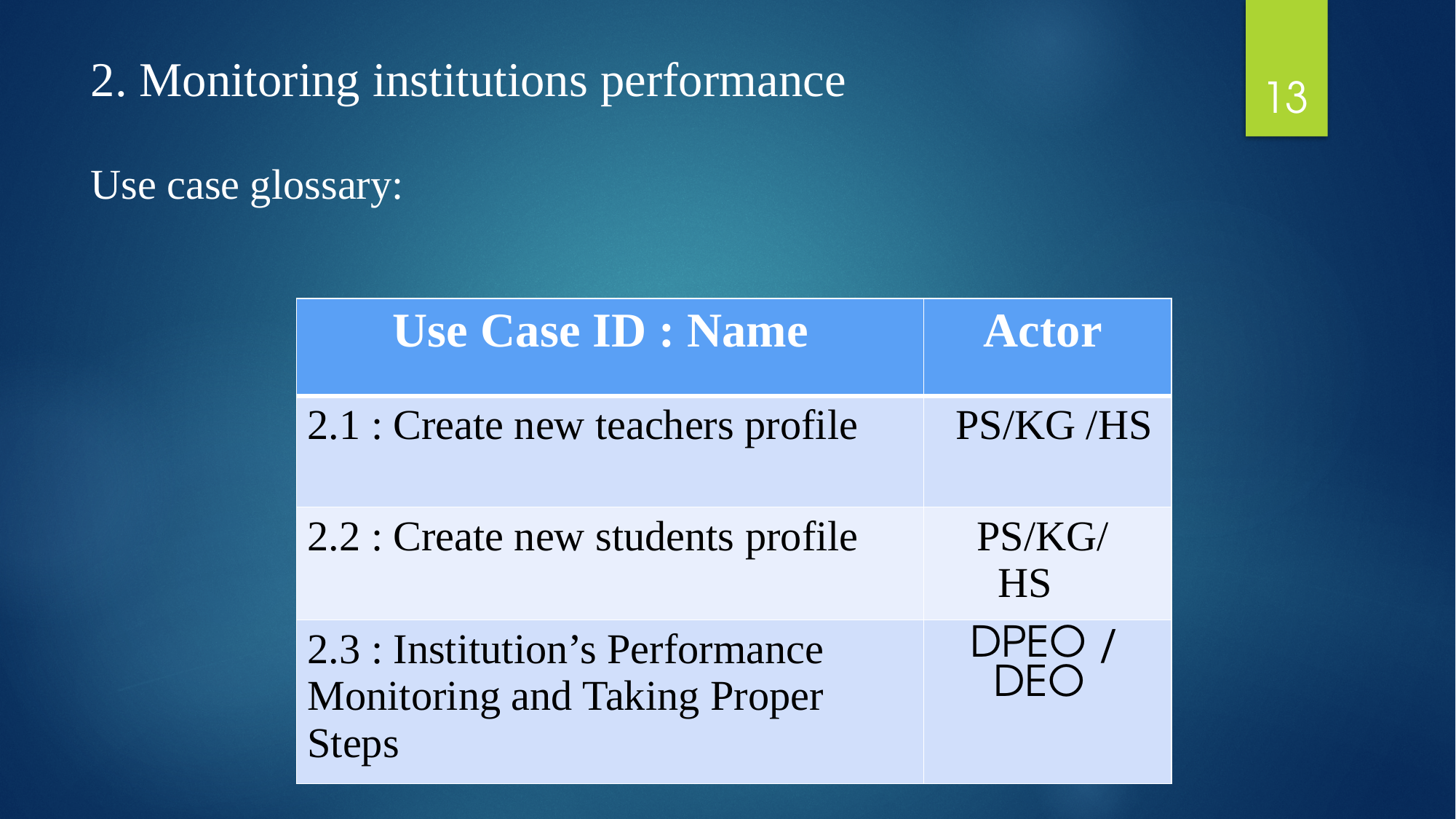

13
2. Monitoring institutions performance

Use case glossary:
| Use Case ID : Name | Actor |
| --- | --- |
| 2.1 : Create new teachers profile | PS/KG /HS |
| 2.2 : Create new students profile | PS/KG/ HS |
| 2.3 : Institution’s Performance Monitoring and Taking Proper Steps | DPEO / DEO |